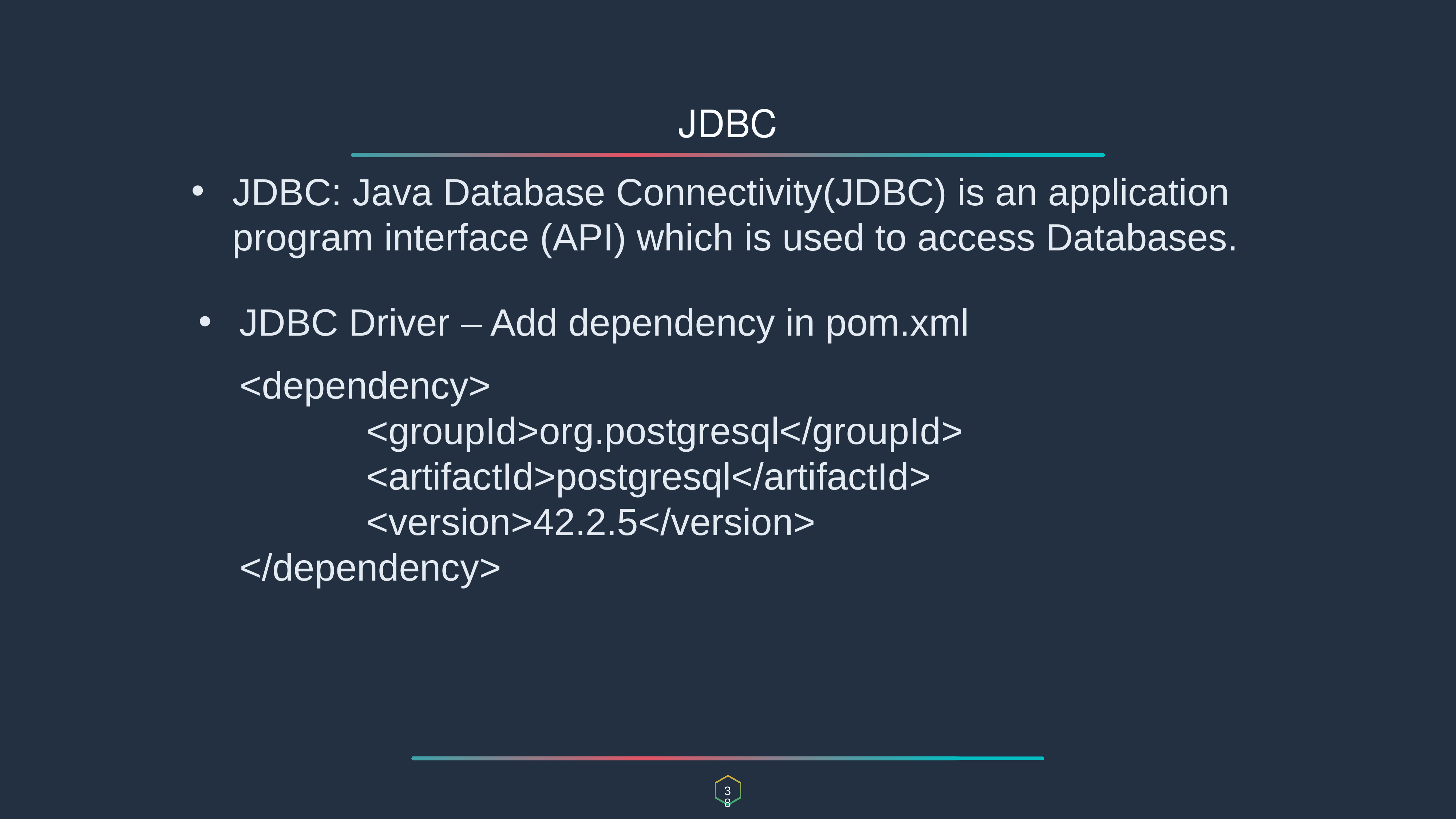

JDBC
JDBC: Java Database Connectivity(JDBC) is an application program interface (API) which is used to access Databases.
JDBC Driver – Add dependency in pom.xml
<dependency>
            <groupId>org.postgresql</groupId>
            <artifactId>postgresql</artifactId>
            <version>42.2.5</version>
</dependency>
38